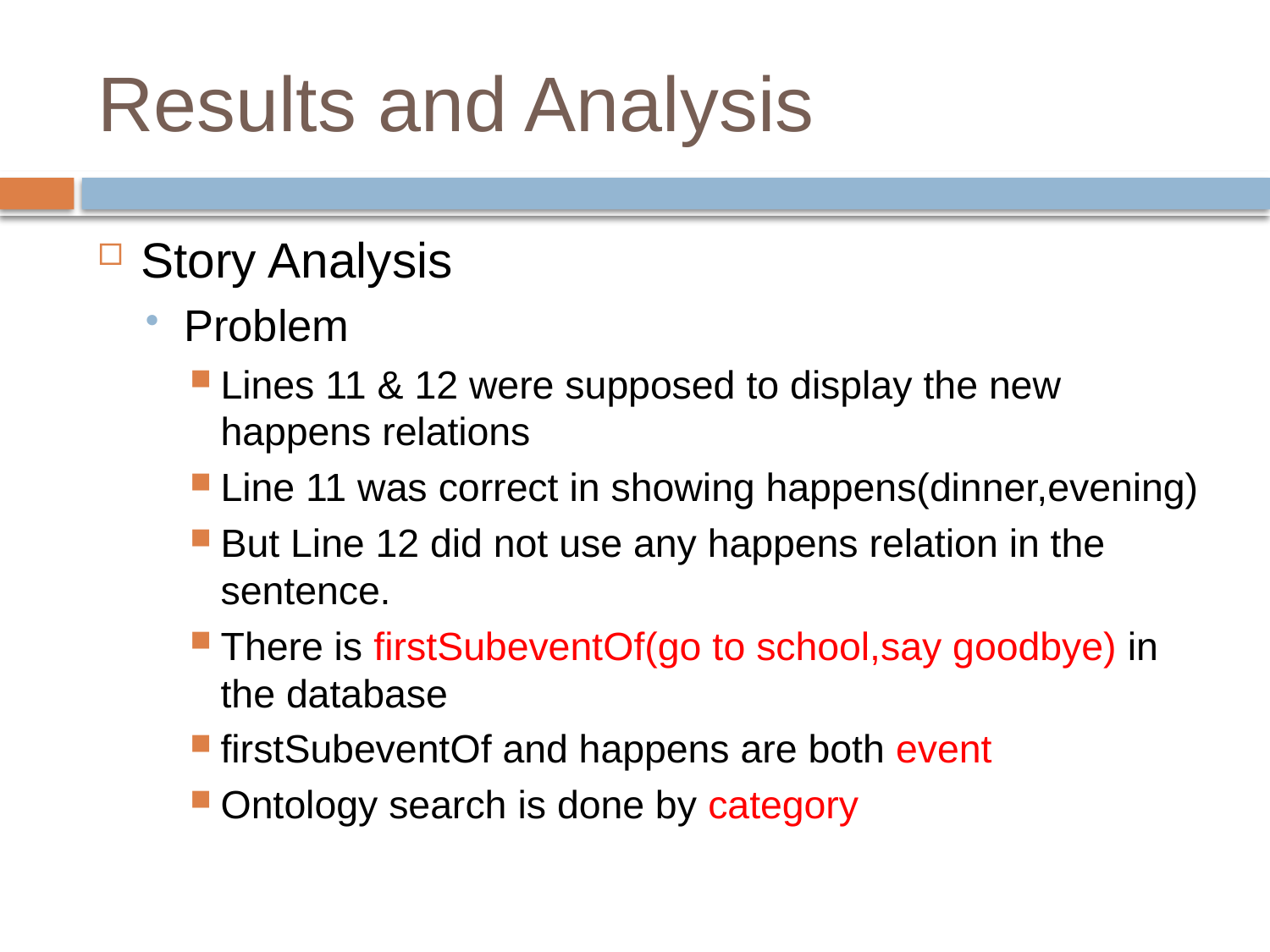

# Results and Analysis
Story Analysis
Problem
Lines 11 & 12 were supposed to display the new happens relations
Line 11 was correct in showing happens(dinner,evening)
But Line 12 did not use any happens relation in the sentence.
There is firstSubeventOf(go to school,say goodbye) in the database
firstSubeventOf and happens are both event
Ontology search is done by category